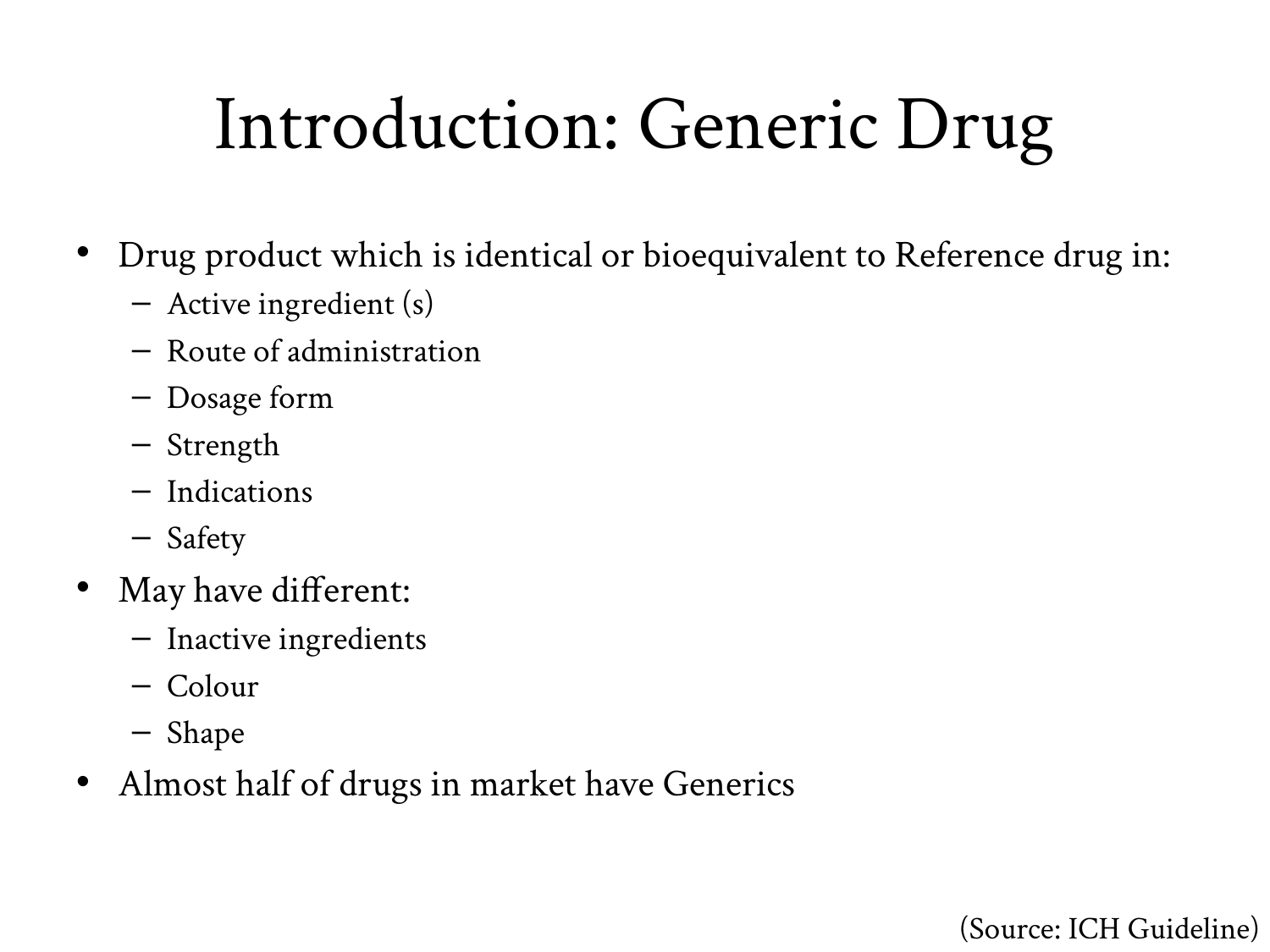

# Introduction: Generic Drug
Drug product which is identical or bioequivalent to Reference drug in:
Active ingredient (s)
Route of administration
Dosage form
Strength
Indications
Safety
May have different:
Inactive ingredients
Colour
Shape
Almost half of drugs in market have Generics
(Source: ICH Guideline)